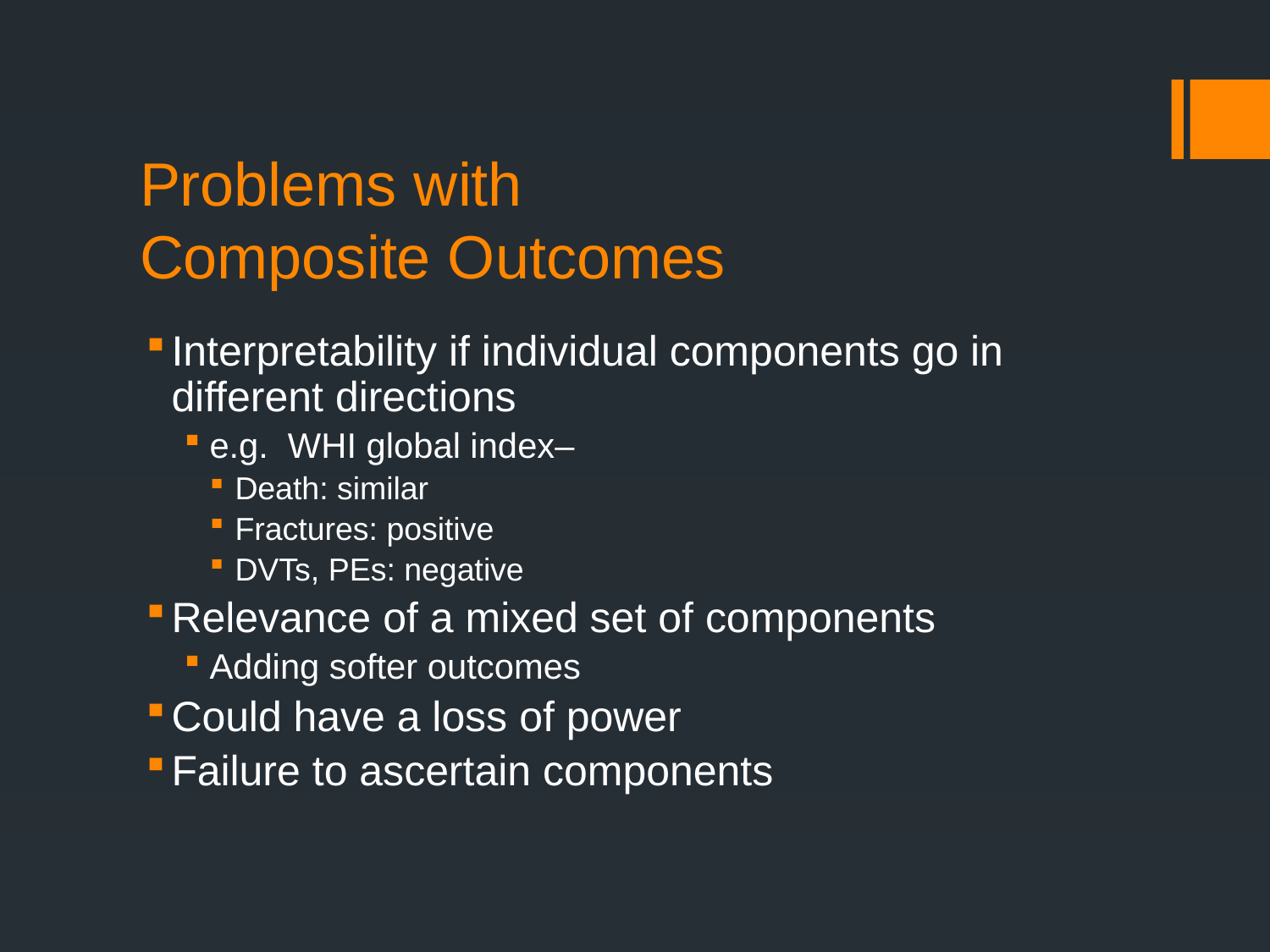

# Problems with Composite Outcomes
Interpretability if individual components go in different directions
e.g.  WHI global index–
Death: similar
Fractures: positive
DVTs, PEs: negative
Relevance of a mixed set of components
Adding softer outcomes
Could have a loss of power
Failure to ascertain components